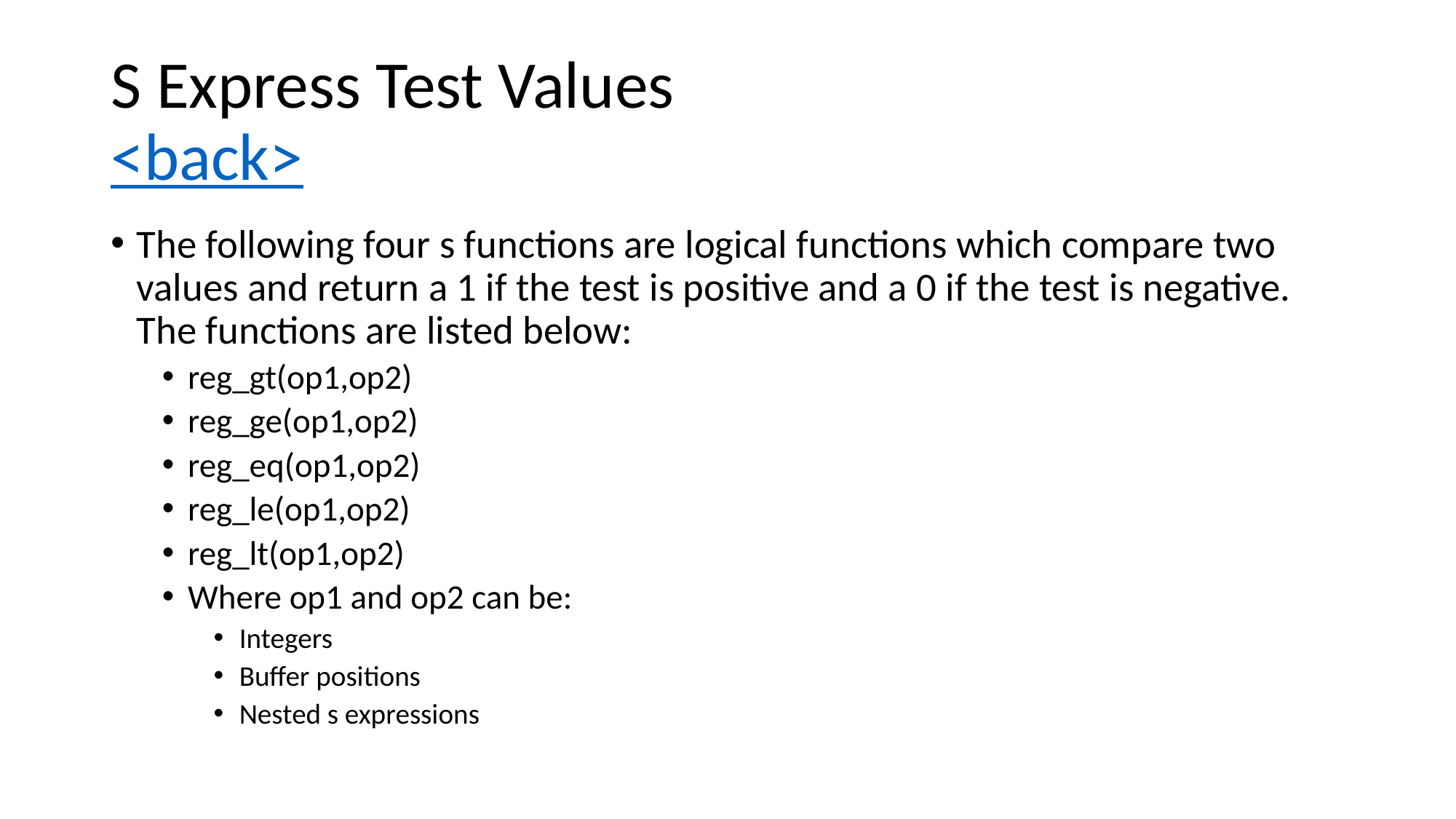

# S Express Test Values <back>
The following four s functions are logical functions which compare two values and return a 1 if the test is positive and a 0 if the test is negative.  The functions are listed below:
reg_gt(op1,op2)
reg_ge(op1,op2)
reg_eq(op1,op2)
reg_le(op1,op2)
reg_lt(op1,op2)
Where op1 and op2 can be:
Integers
Buffer positions
Nested s expressions